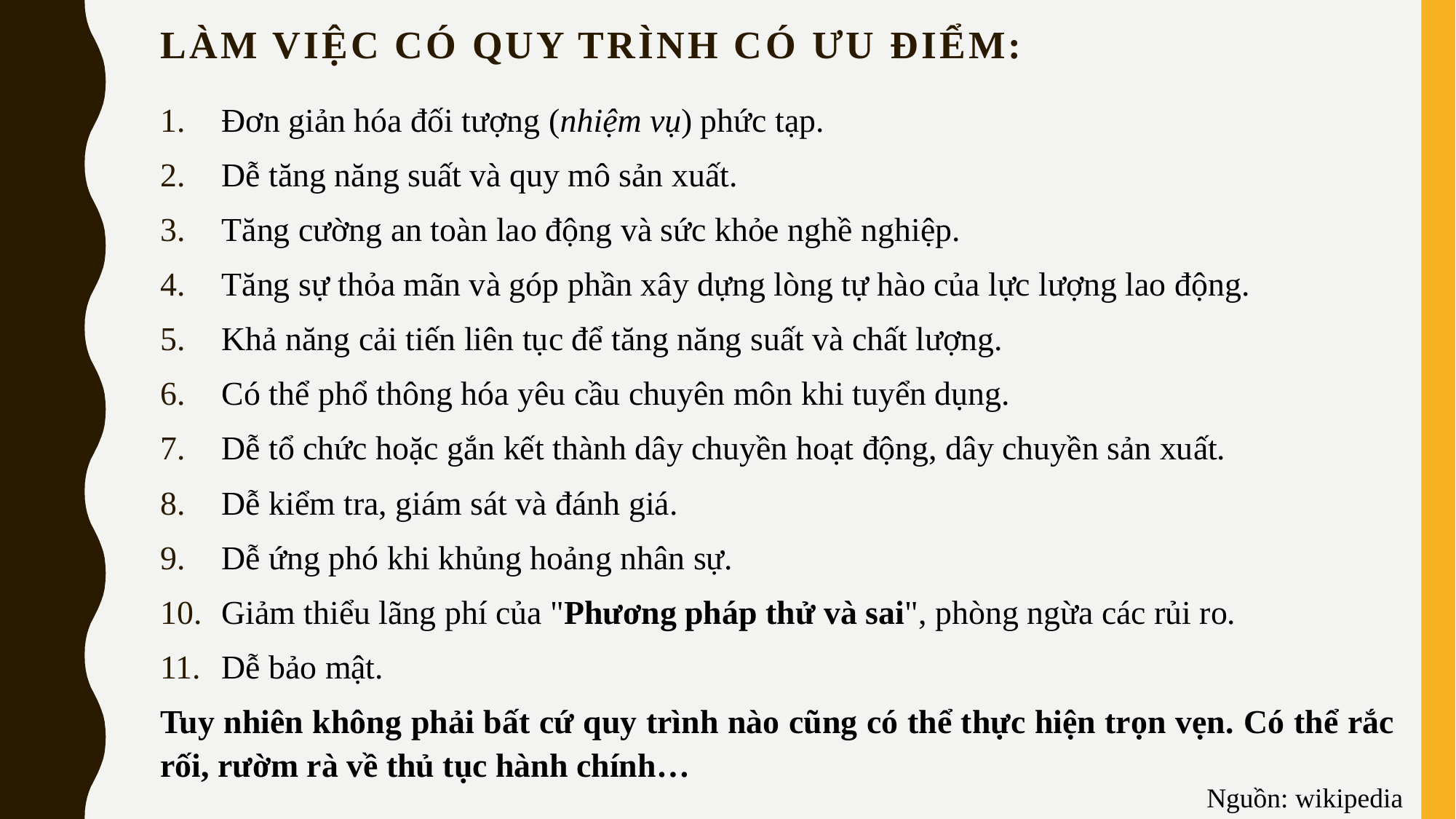

# LÀM việc có quy trình có ưu điểm:
Đơn giản hóa đối tượng (nhiệm vụ) phức tạp.
Dễ tăng năng suất và quy mô sản xuất.
Tăng cường an toàn lao động và sức khỏe nghề nghiệp.
Tăng sự thỏa mãn và góp phần xây dựng lòng tự hào của lực lượng lao động.
Khả năng cải tiến liên tục để tăng năng suất và chất lượng.
Có thể phổ thông hóa yêu cầu chuyên môn khi tuyển dụng.
Dễ tổ chức hoặc gắn kết thành dây chuyền hoạt động, dây chuyền sản xuất.
Dễ kiểm tra, giám sát và đánh giá.
Dễ ứng phó khi khủng hoảng nhân sự.
Giảm thiểu lãng phí của "Phương pháp thử và sai", phòng ngừa các rủi ro.
Dễ bảo mật.
Tuy nhiên không phải bất cứ quy trình nào cũng có thể thực hiện trọn vẹn. Có thể rắc rối, rườm rà về thủ tục hành chính…
Nguồn: wikipedia